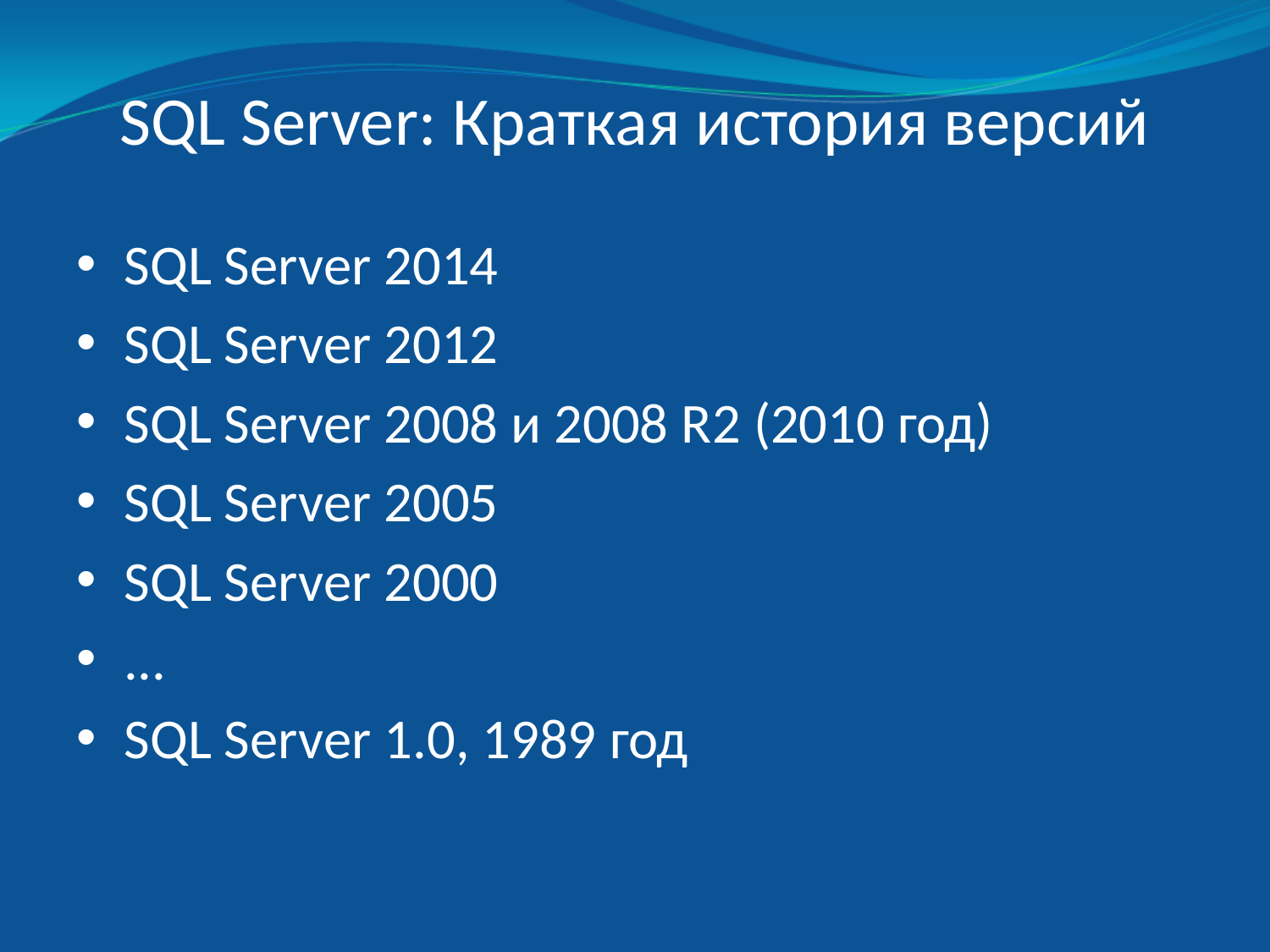

# SQL Server: Краткая история версий
SQL Server 2014
SQL Server 2012
SQL Server 2008 и 2008 R2 (2010 год)
SQL Server 2005
SQL Server 2000
...
SQL Server 1.0, 1989 год